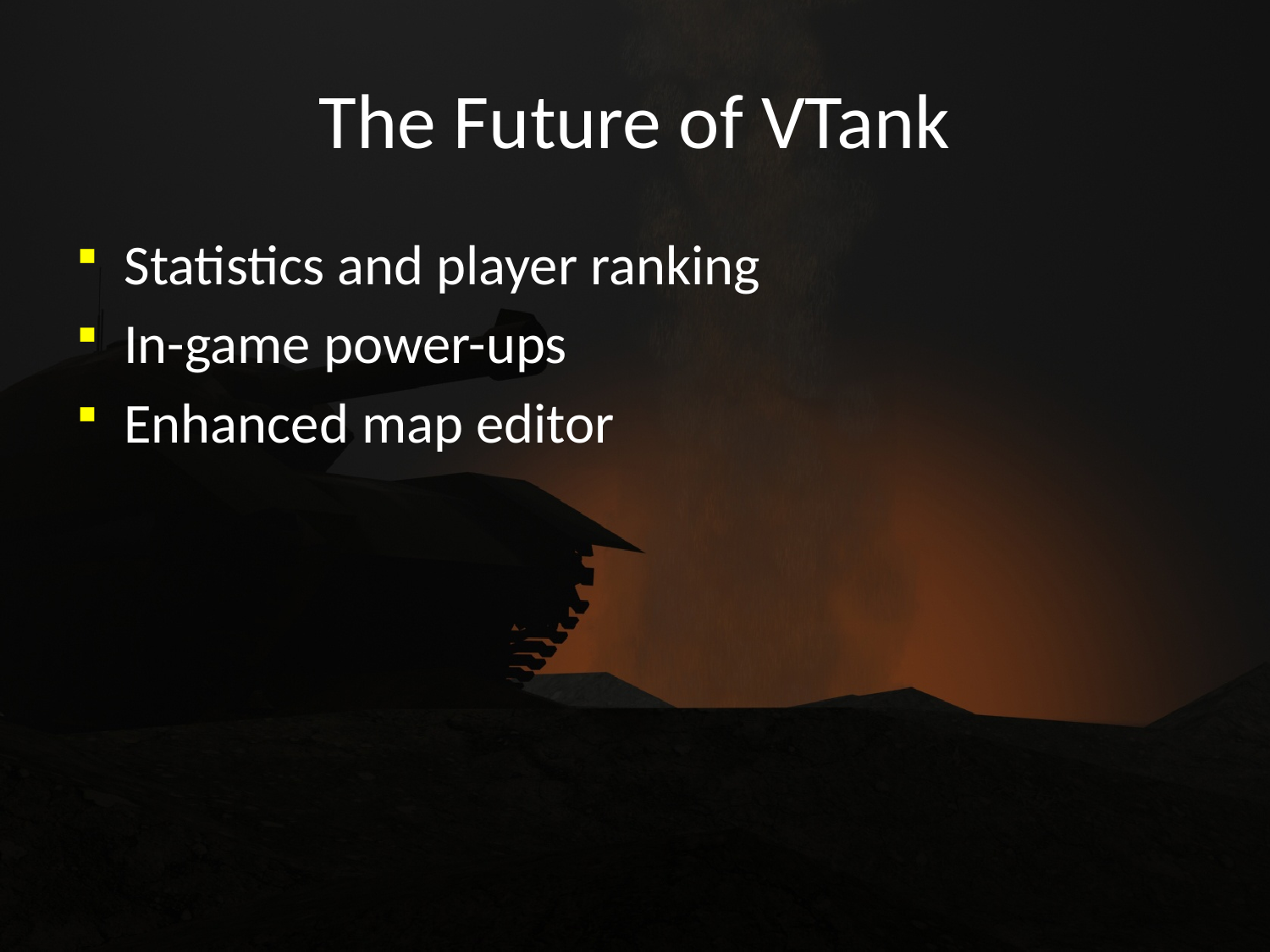

# The Future of VTank
Statistics and player ranking
In-game power-ups
Enhanced map editor